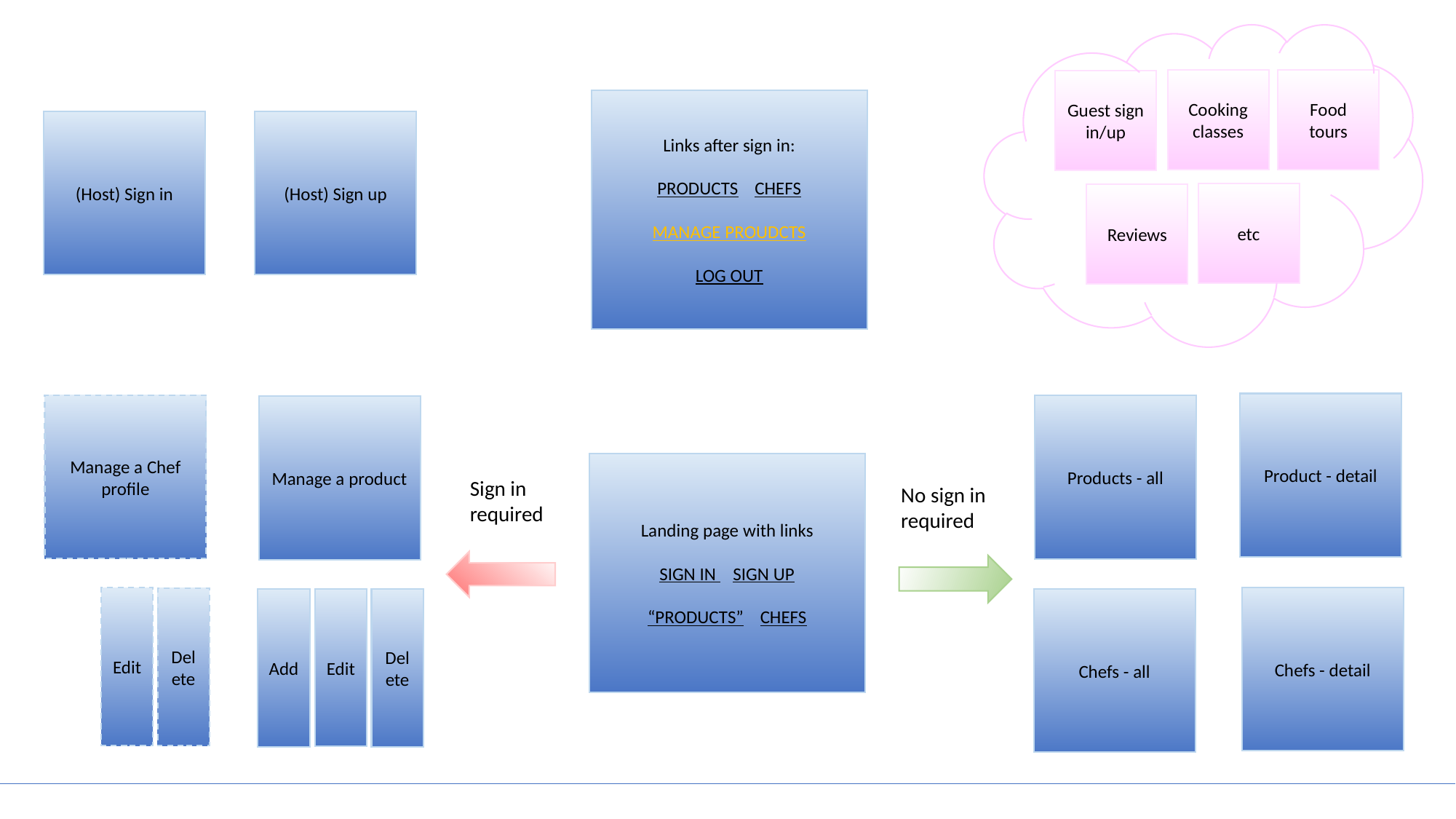

Cooking classes
Food tours
Guest sign in/up
Links after sign in:

PRODUCTS    CHEFS

MANAGE PROUDCTS

LOG OUT
(Host) Sign in
(Host) Sign up
etc
Reviews
Product - detail
Manage a Chef profile
Products - all
Manage a product
Landing page with links

SIGN IN    SIGN UP

“PRODUCTS”    CHEFS
Sign in
required
No sign in
required

Chefs - detail
Edit
Delete
Edit
Chefs - all
Add
Delete